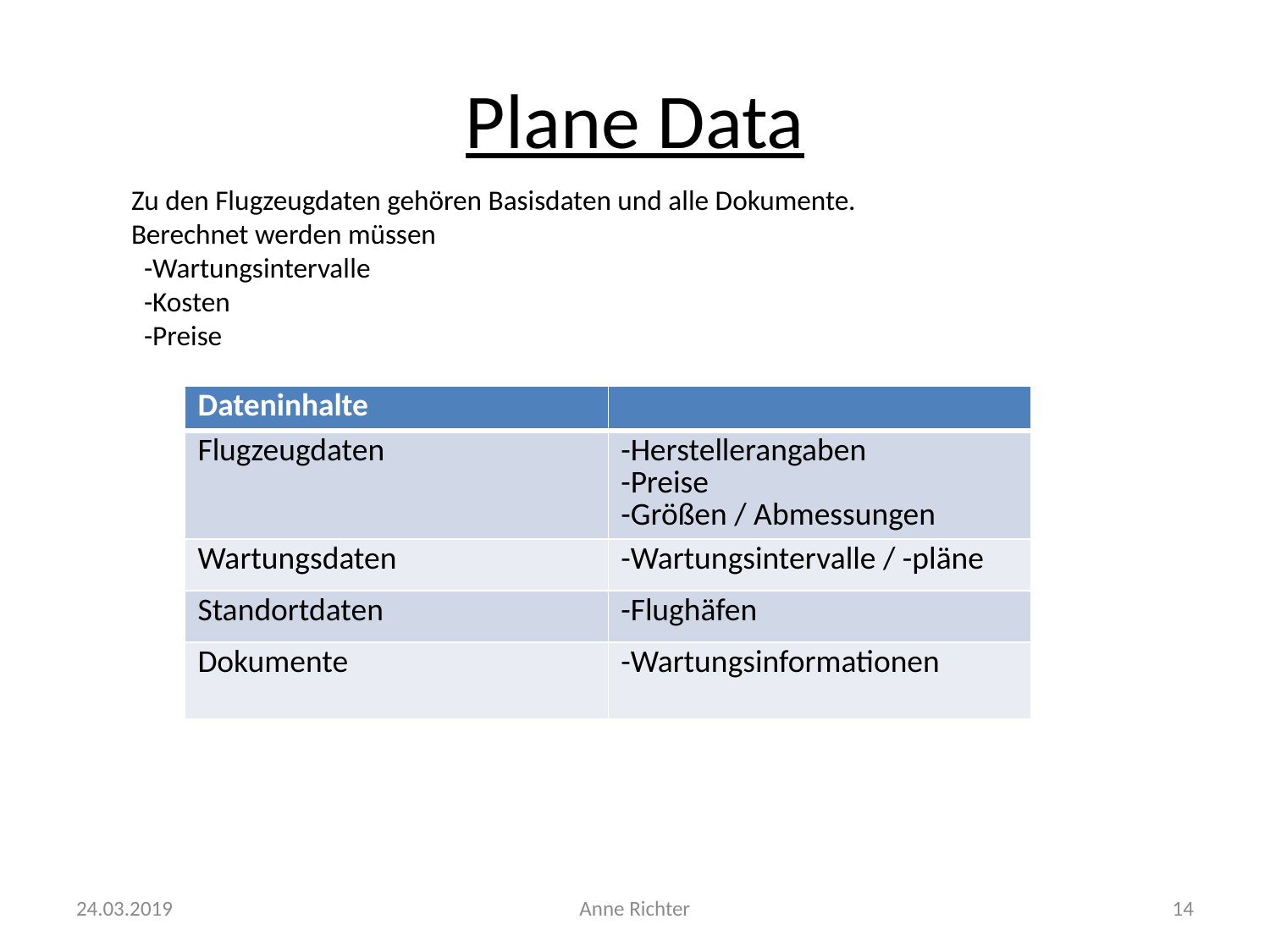

# Plane Data
Zu den Flugzeugdaten gehören Basisdaten und alle Dokumente.
Berechnet werden müssen
  -Wartungsintervalle
  -Kosten
  -Preise
| Dateninhalte |  |
| --- | --- |
| Flugzeugdaten | -Herstellerangaben -Preise -Größen / Abmessungen |
| Wartungsdaten | -Wartungsintervalle / -pläne |
| Standortdaten | -Flughäfen |
| Dokumente | -Wartungsinformationen |
24.03.2019
Anne Richter
14